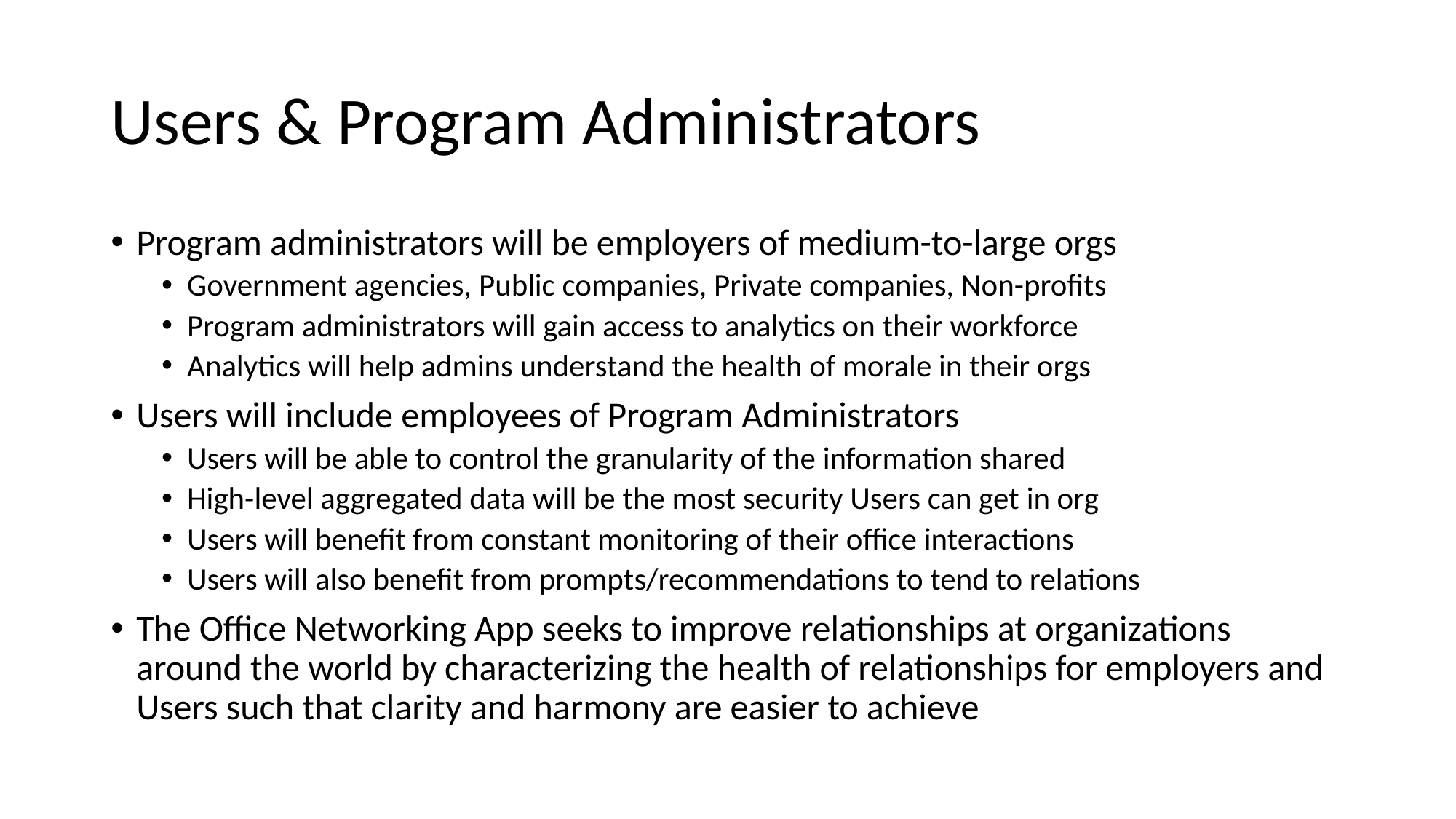

# Users & Program Administrators
Program administrators will be employers of medium-to-large orgs
Government agencies, Public companies, Private companies, Non-profits
Program administrators will gain access to analytics on their workforce
Analytics will help admins understand the health of morale in their orgs
Users will include employees of Program Administrators
Users will be able to control the granularity of the information shared
High-level aggregated data will be the most security Users can get in org
Users will benefit from constant monitoring of their office interactions
Users will also benefit from prompts/recommendations to tend to relations
The Office Networking App seeks to improve relationships at organizations around the world by characterizing the health of relationships for employers and Users such that clarity and harmony are easier to achieve